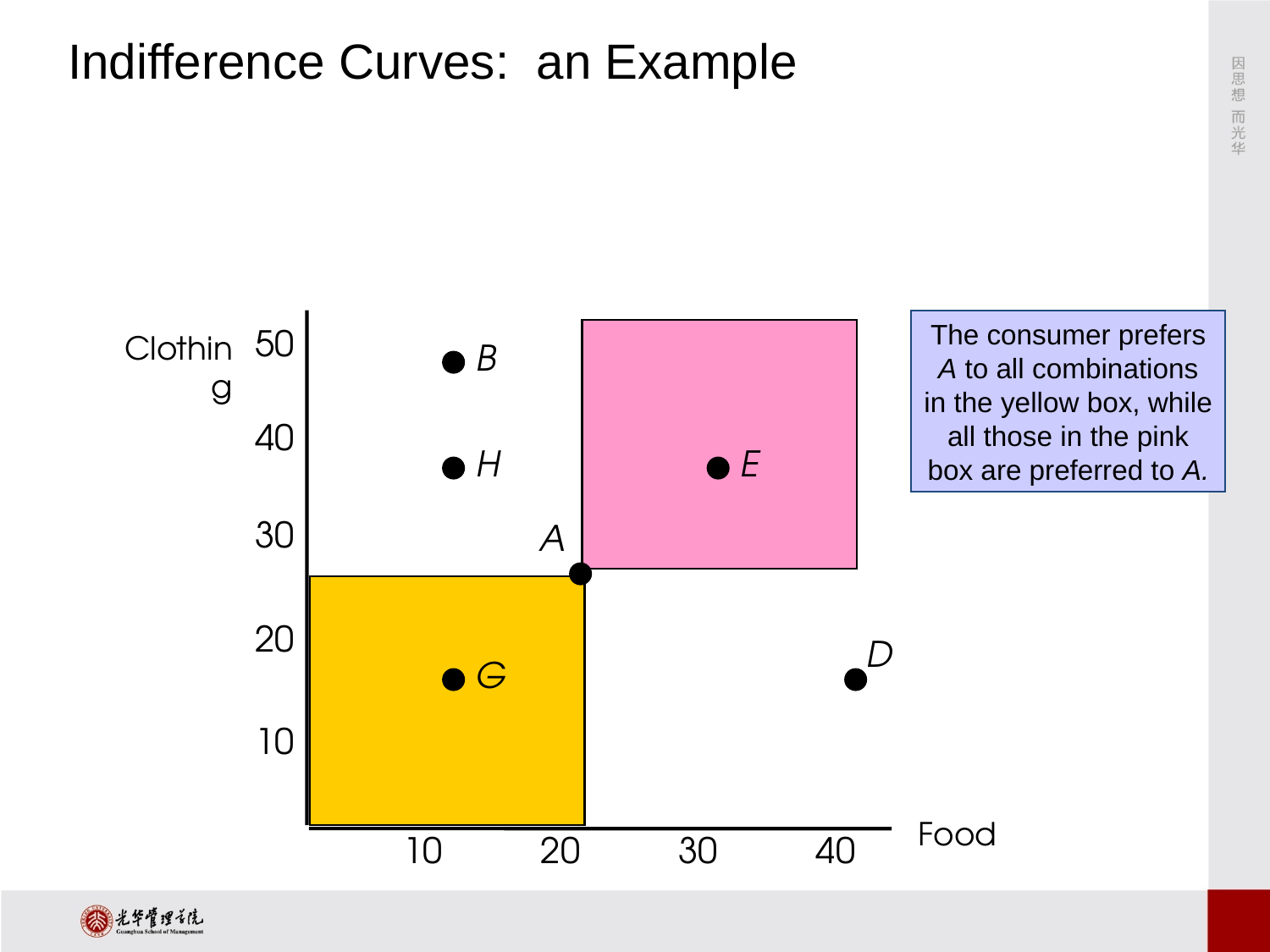

# Indifference Curves:  an Example

50
Clothing
40
30
20
10
Food
10
20
30
40

The consumer prefers
A to all combinations
in the yellow box, while
all those in the pink
box are preferred to A.

B

H
E

A

D
G